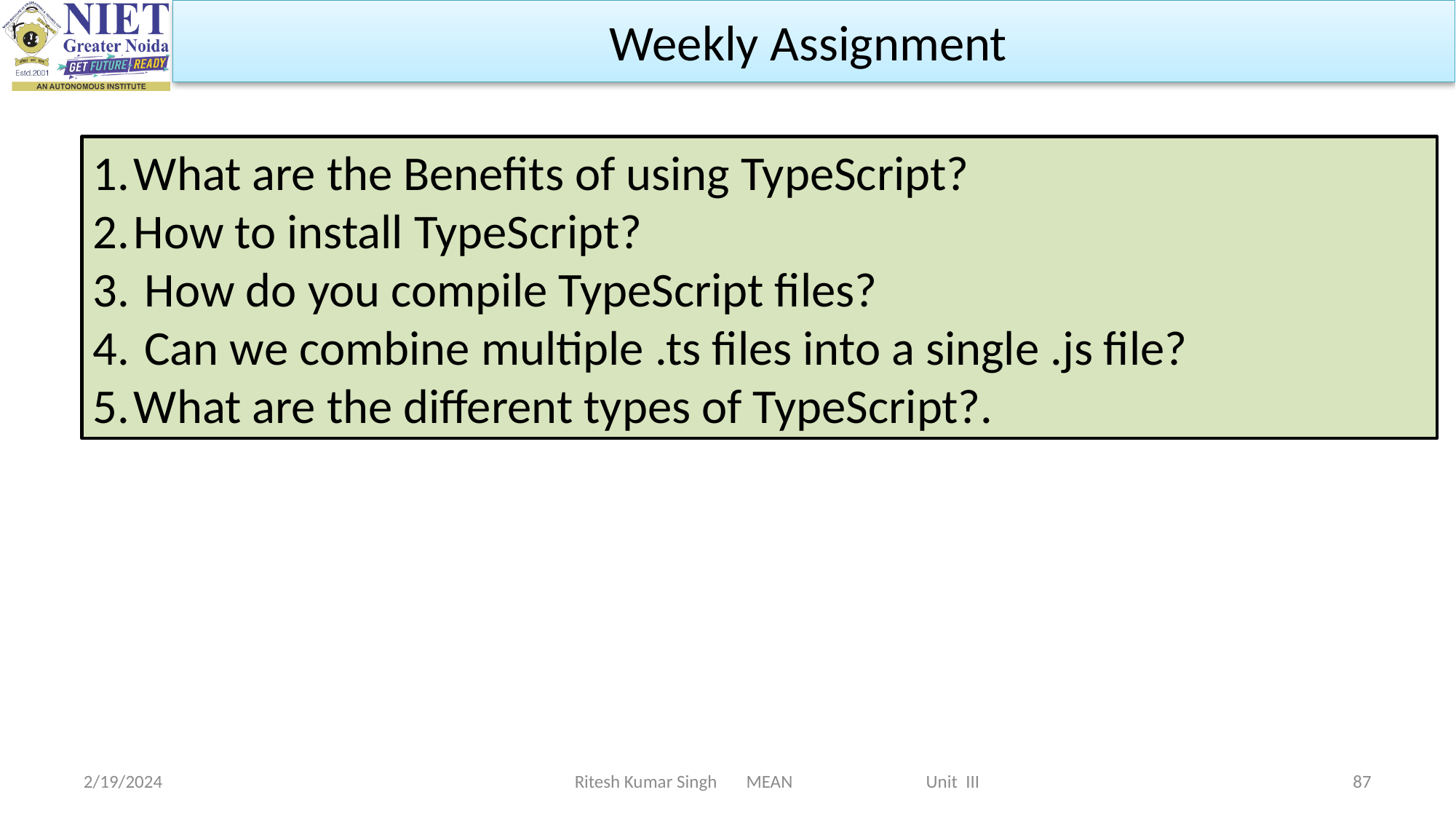

Weekly Assignment
What are the Benefits of using TypeScript?
How to install TypeScript?
 How do you compile TypeScript files?
 Can we combine multiple .ts files into a single .js file?
What are the different types of TypeScript?.

Ritesh Kumar Singh       MEAN                                Unit  III
2/19/2024
87